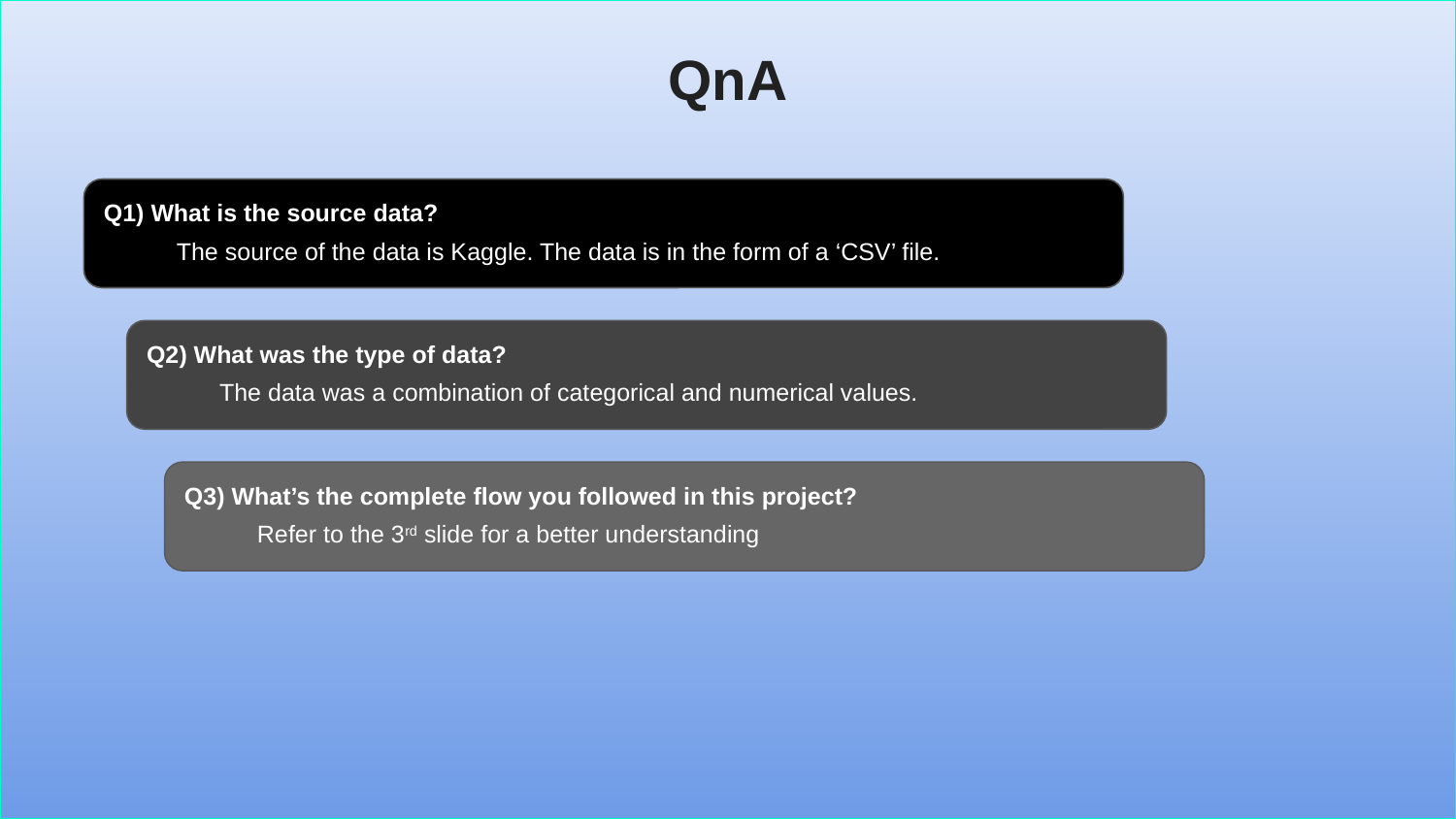

QnA
Q1) What is the source data?
The source of the data is Kaggle. The data is in the form of a ‘CSV’ file.
Q2) What was the type of data?
The data was a combination of categorical and numerical values.
Q3) What’s the complete flow you followed in this project?
Refer to the 3rd slide for a better understanding